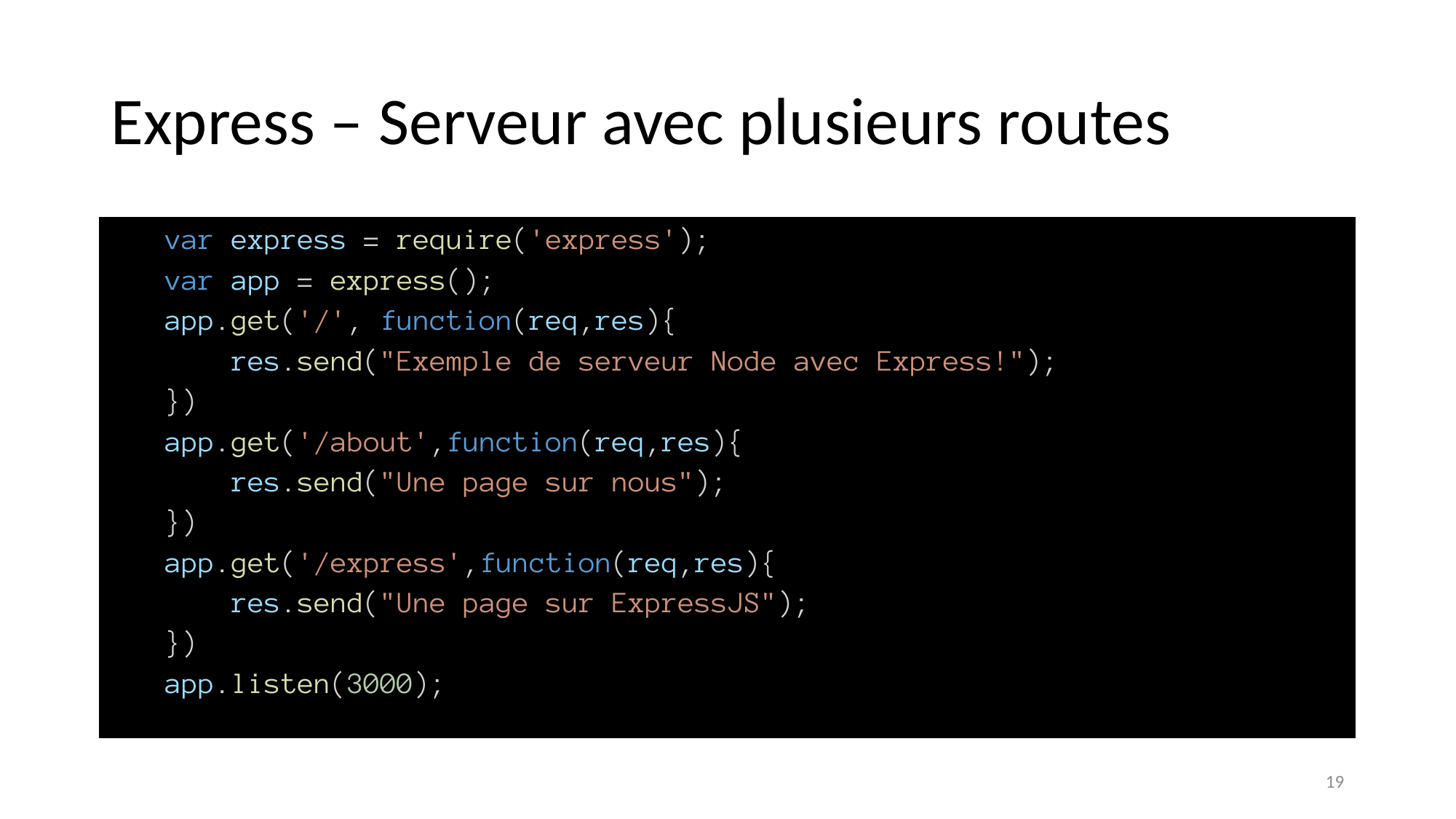

# Express – Serveur avec plusieurs routes
var express = require('express');
var app = express();
app.get('/', function(req,res){
    res.send("Exemple de serveur Node avec Express!");
})
app.get('/about',function(req,res){
    res.send("Une page sur nous");
})
app.get('/express',function(req,res){
    res.send("Une page sur ExpressJS");
})
app.listen(3000);
19